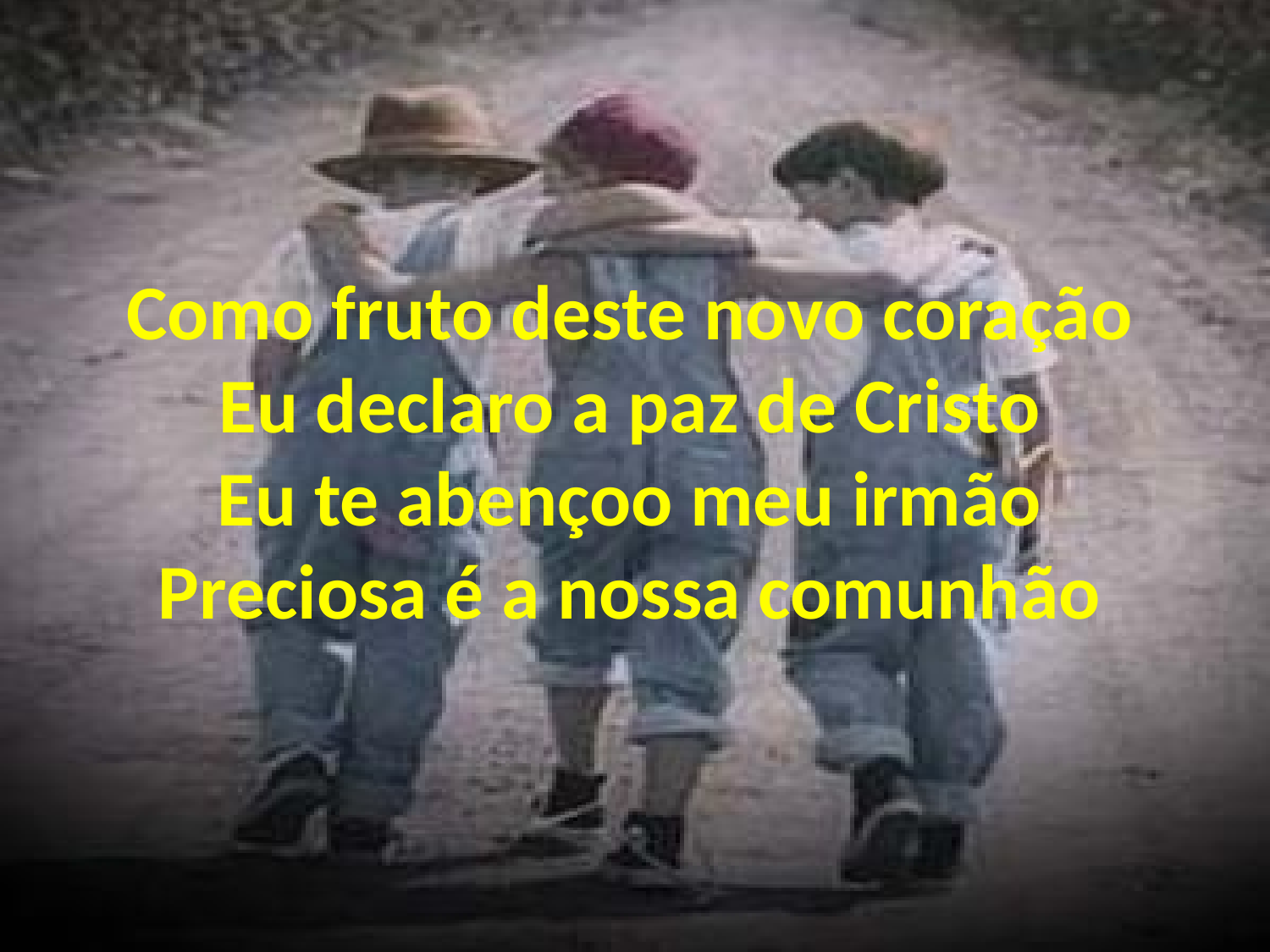

Como fruto deste novo coração
Eu declaro a paz de Cristo
Eu te abençoo meu irmão
Preciosa é a nossa comunhão